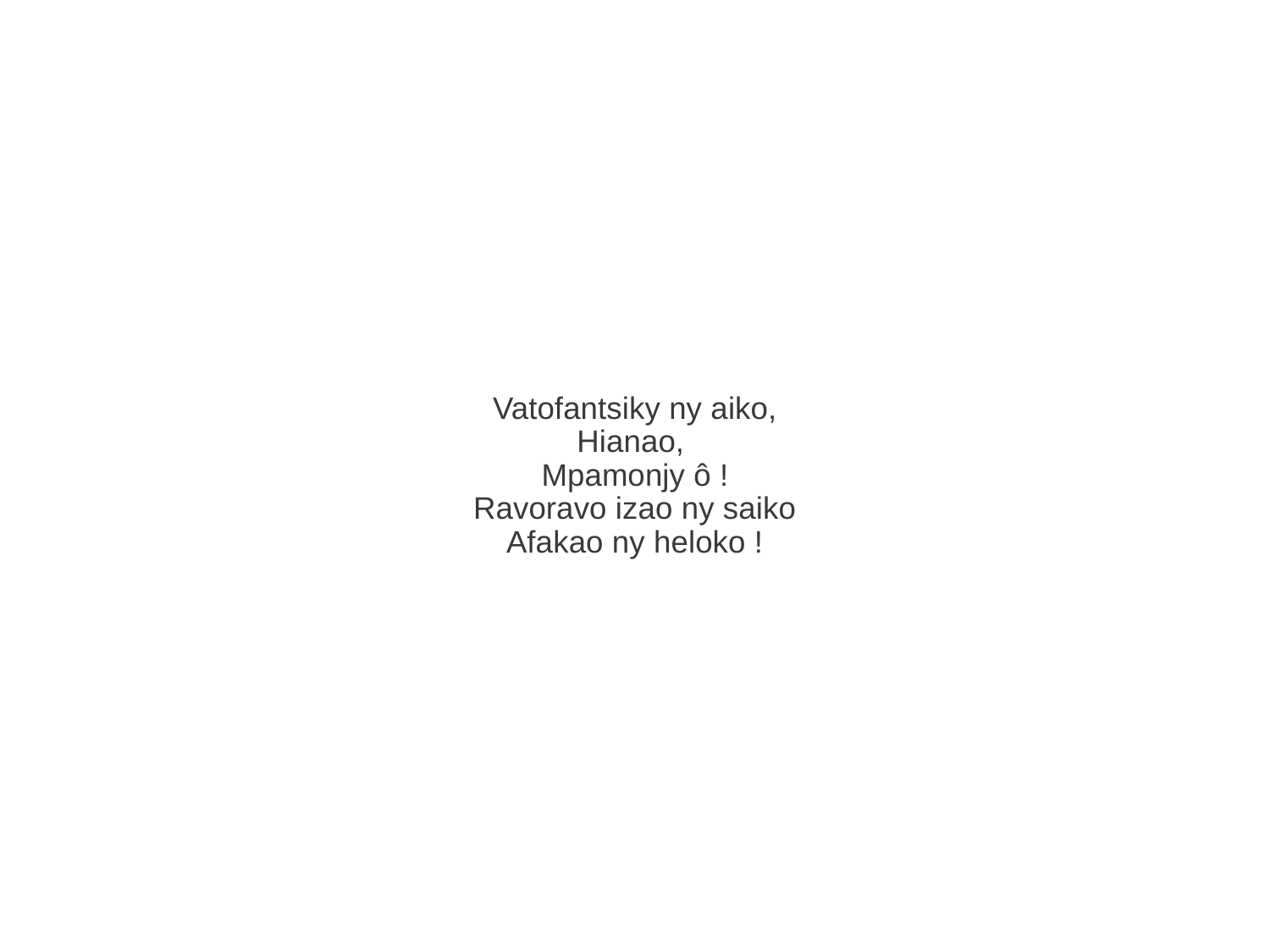

Vatofantsiky ny aiko,
Hianao,
Mpamonjy ô !
Ravoravo izao ny saiko
Afakao ny heloko !